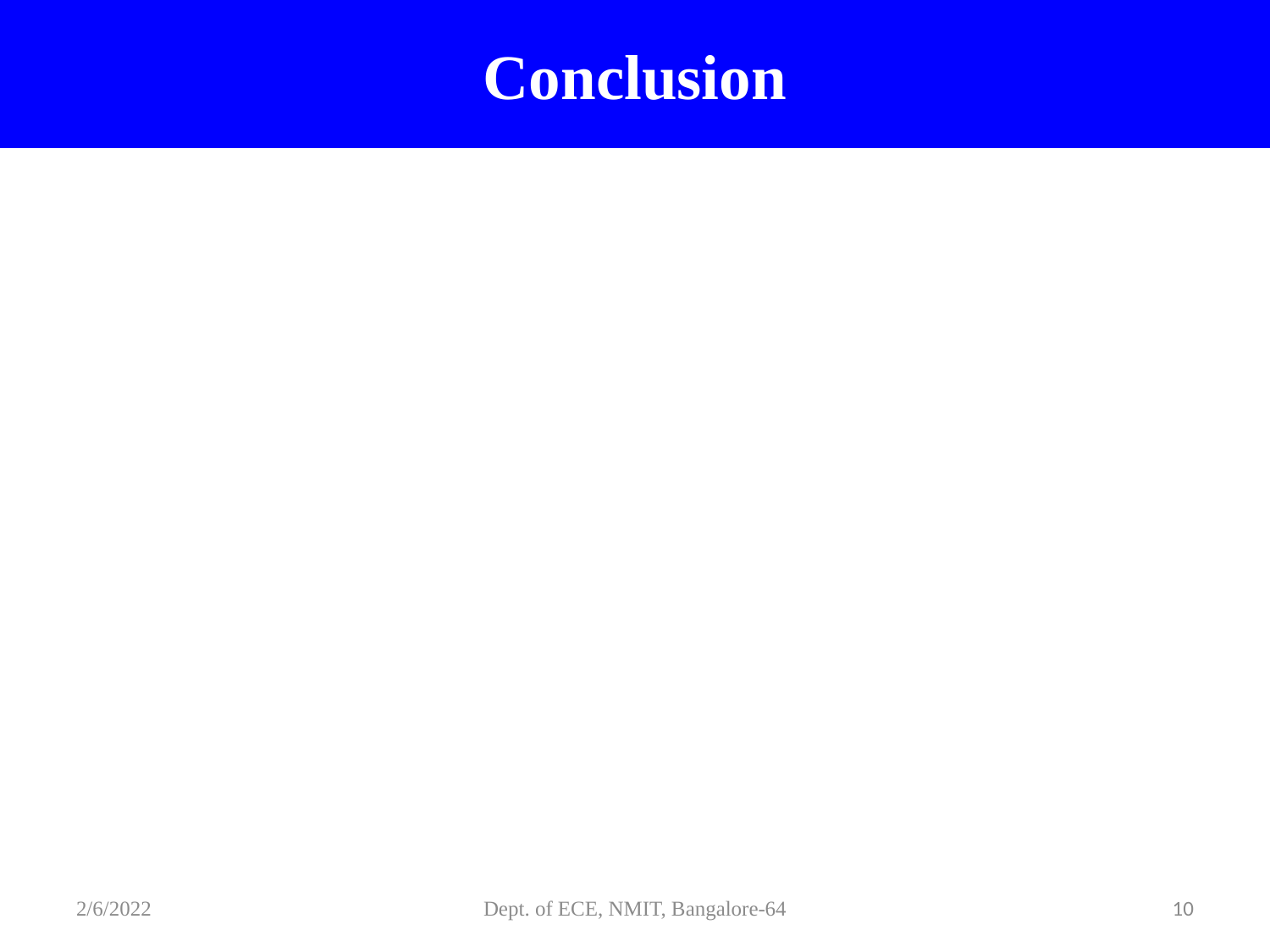

# Conclusion

2/6/2022
Dept. of ECE, NMIT, Bangalore-64
10